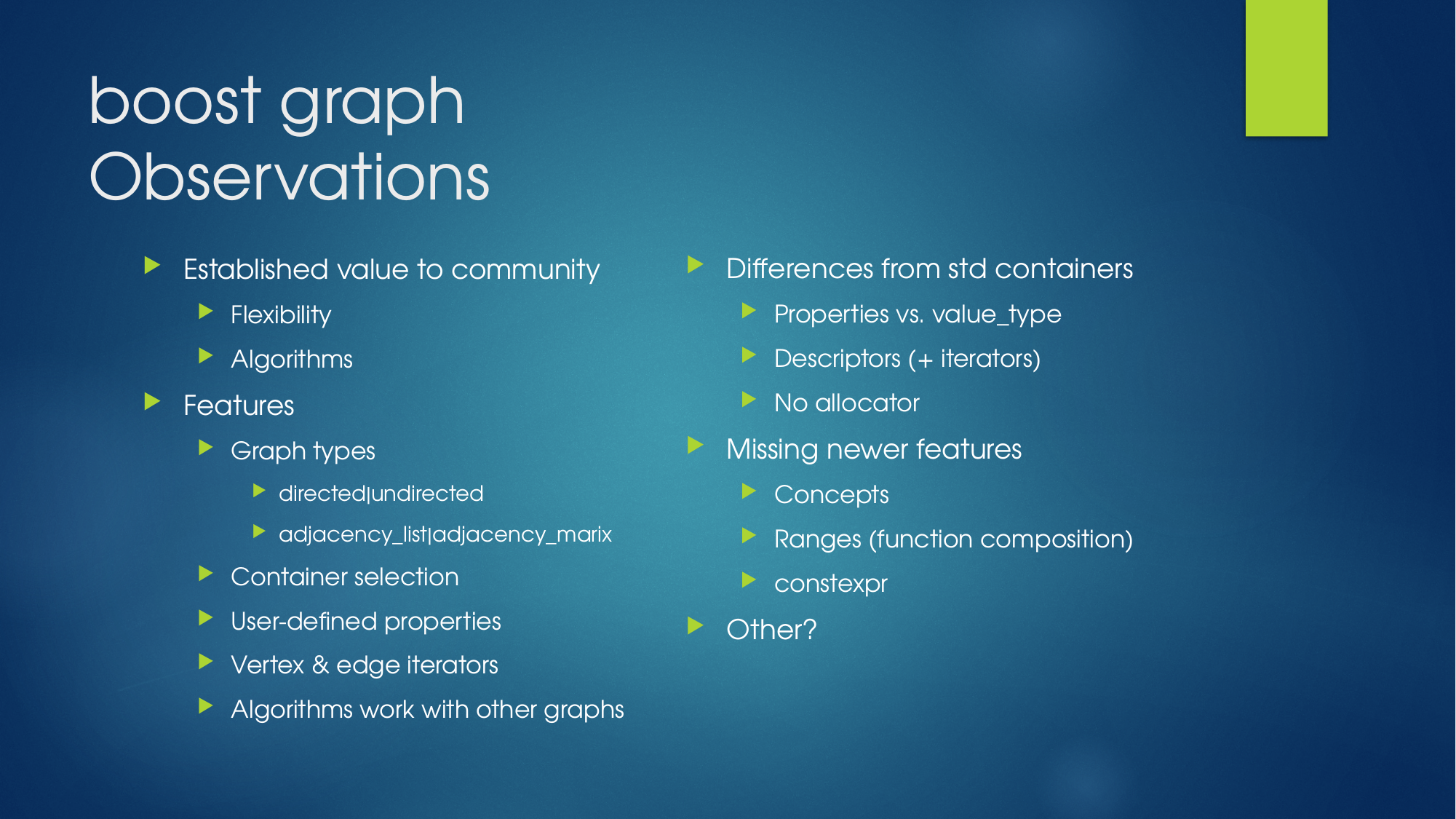

# boost graph Observations
Differences from std containers
Properties vs. value_type
Descriptors (+ iterators)
No allocator
Missing newer features
Concepts
Ranges (function composition)
constexpr
Other?

Established value to community
Flexibility
Algorithms
Features
Graph types
directed|undirected
adjacency_list|adjacency_marix
Container selection
User-defined properties
Vertex & edge iterators
Algorithms work with other graphs